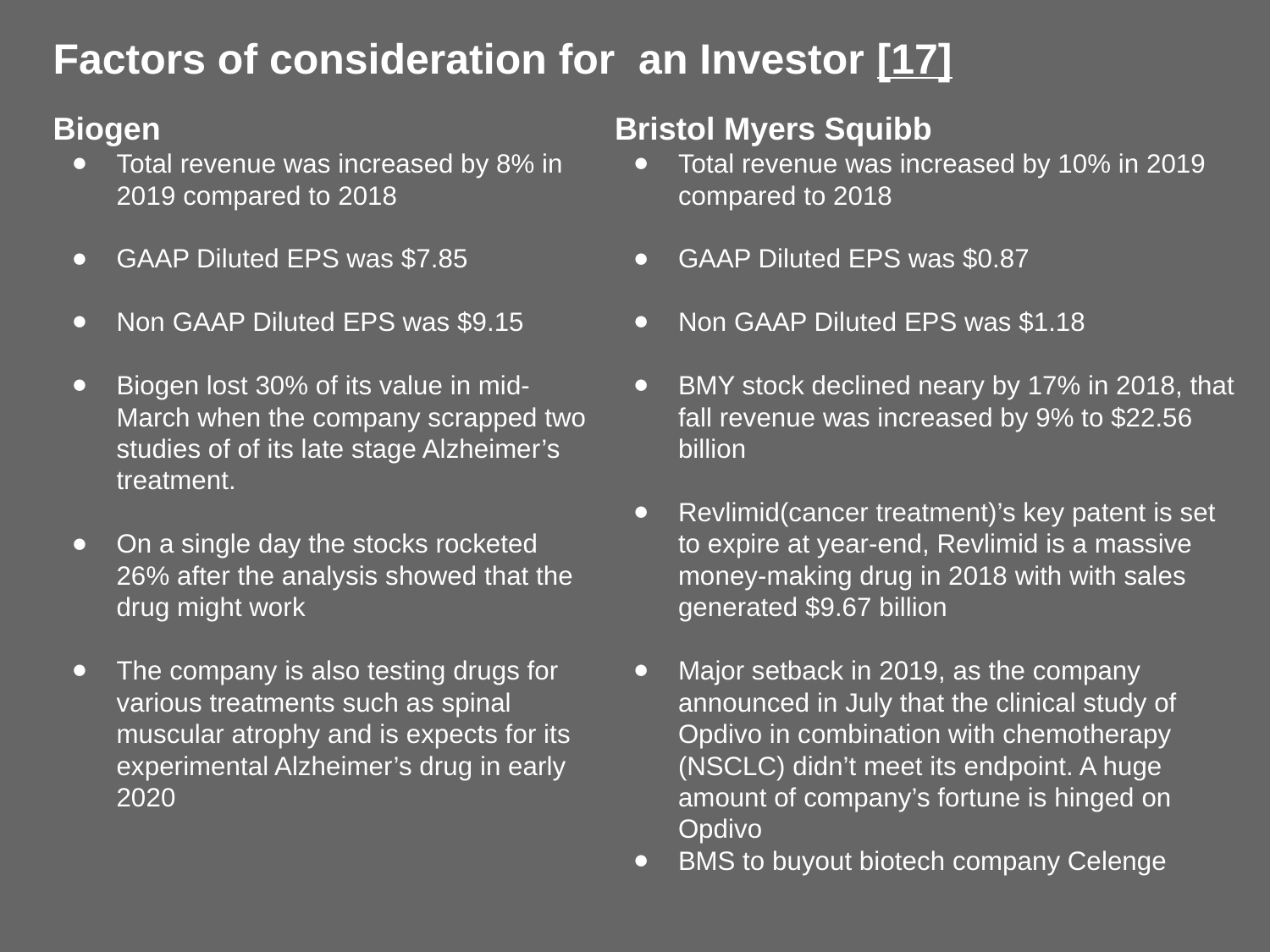

Factors of consideration for  an Investor [17]
Biogen
Total revenue was increased by 8% in 2019 compared to 2018

GAAP Diluted EPS was $7.85

Non GAAP Diluted EPS was $9.15

Biogen lost 30% of its value in mid-March when the company scrapped two studies of of its late stage Alzheimer’s treatment.

On a single day the stocks rocketed 26% after the analysis showed that the drug might work

The company is also testing drugs for various treatments such as spinal muscular atrophy and is expects for its experimental Alzheimer’s drug in early 2020
Bristol Myers Squibb
Total revenue was increased by 10% in 2019 compared to 2018

GAAP Diluted EPS was $0.87

Non GAAP Diluted EPS was $1.18

BMY stock declined neary by 17% in 2018, that fall revenue was increased by 9% to $22.56 billion

Revlimid(cancer treatment)’s key patent is set to expire at year-end, Revlimid is a massive money-making drug in 2018 with with sales generated $9.67 billion

Major setback in 2019, as the company announced in July that the clinical study of Opdivo in combination with chemotherapy (NSCLC) didn’t meet its endpoint. A huge amount of company’s fortune is hinged on Opdivo
BMS to buyout biotech company Celenge